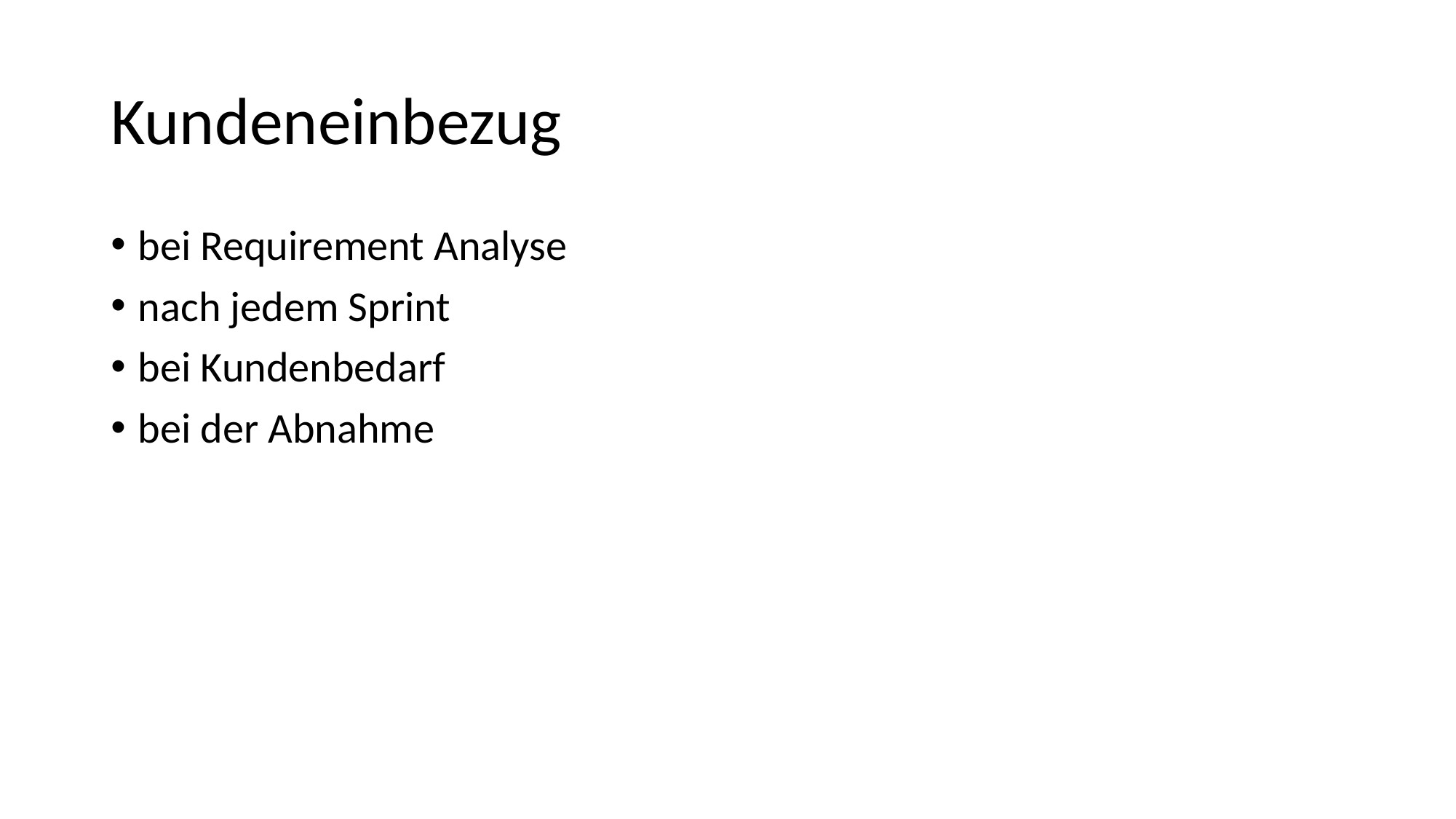

# Kundeneinbezug
bei Requirement Analyse
nach jedem Sprint
bei Kundenbedarf
bei der Abnahme